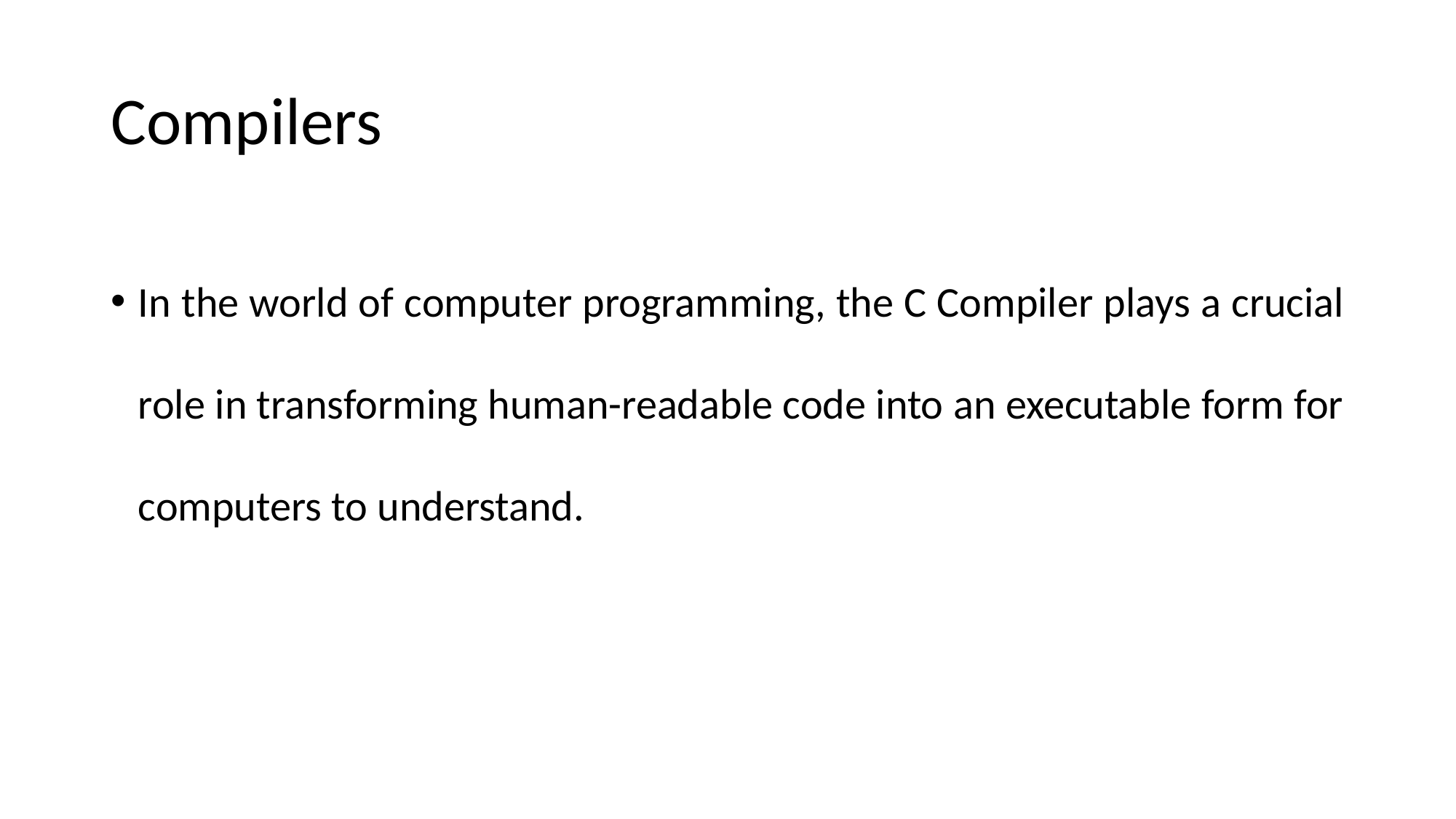

# Compilers
In the world of computer programming, the C Compiler plays a crucial role in transforming human-readable code into an executable form for computers to understand.